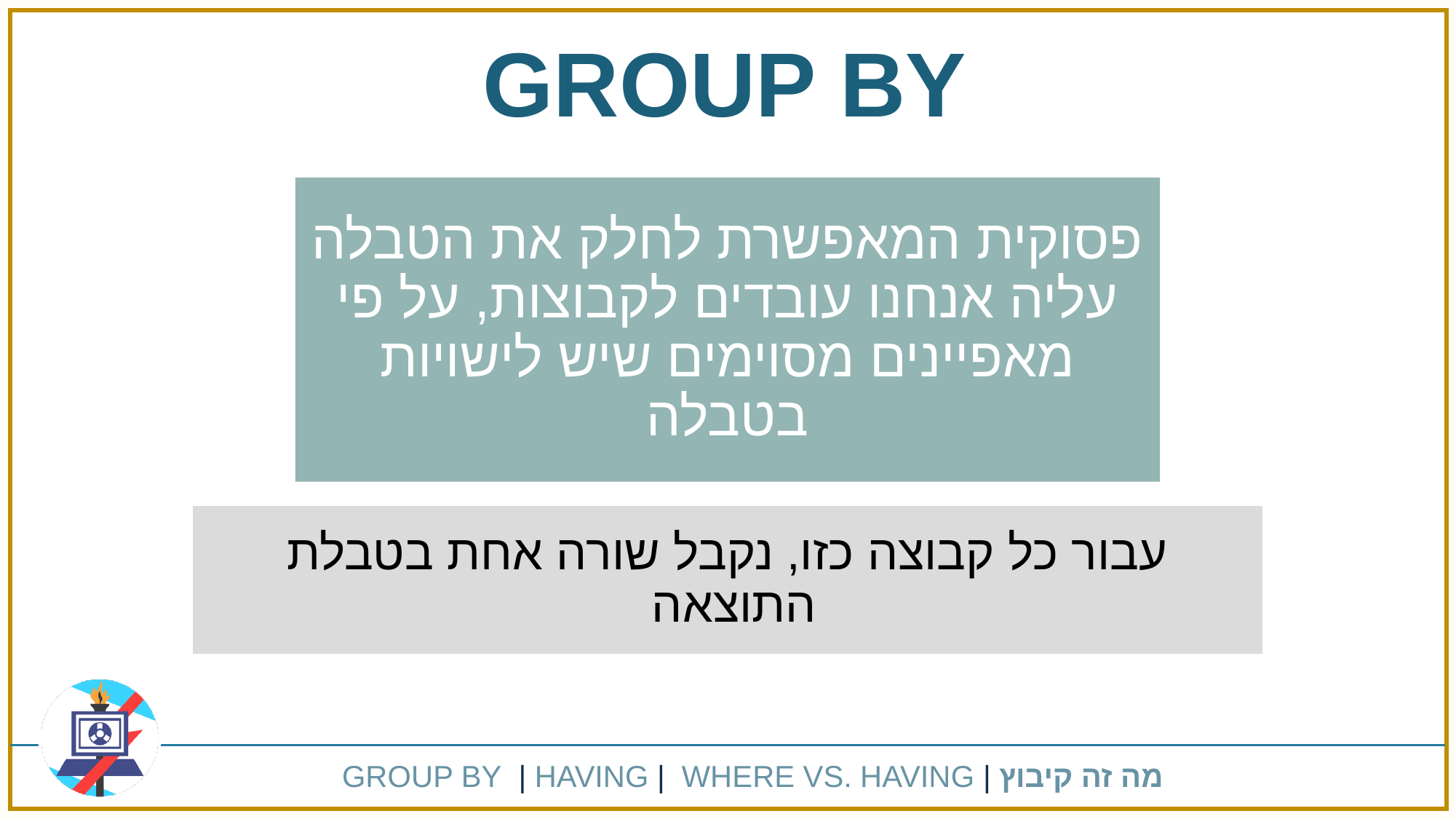

GROUP BY
פסוקית המאפשרת לחלק את הטבלה עליה אנחנו עובדים לקבוצות, על פי מאפיינים מסוימים שיש לישויות בטבלה
עבור כל קבוצה כזו, נקבל שורה אחת בטבלת התוצאה
 מה זה קיבוץ | GROUP BY  | HAVING |  WHERE VS. HAVING